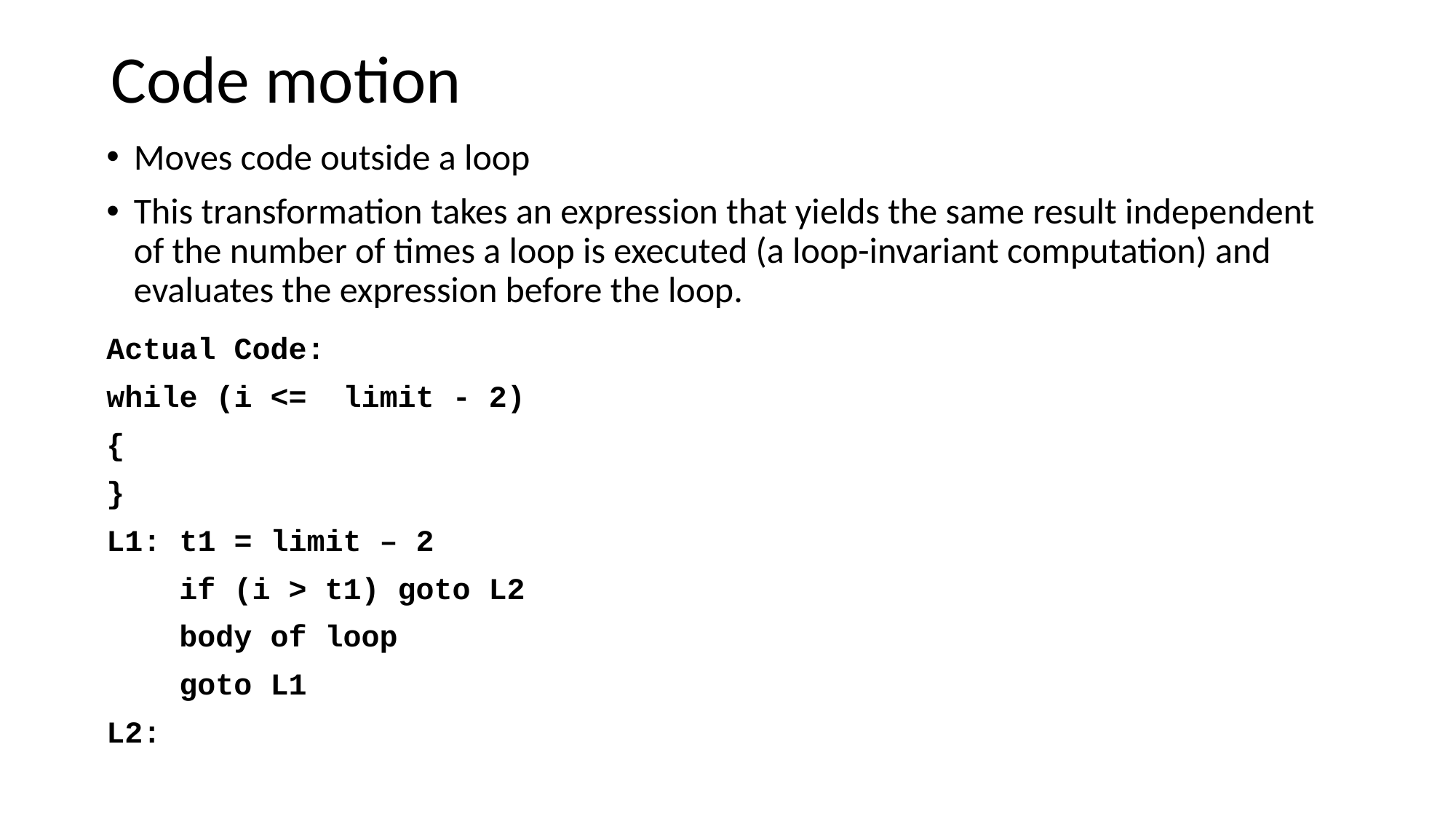

# Code motion
Moves code outside a loop
This transformation takes an expression that yields the same result independent of the number of times a loop is executed (a loop-invariant computation) and evaluates the expression before the loop.
Actual Code:
while (i <=  limit - 2)
{
}
L1: t1 = limit – 2
    if (i > t1) goto L2
    body of loop
    goto L1
L2: